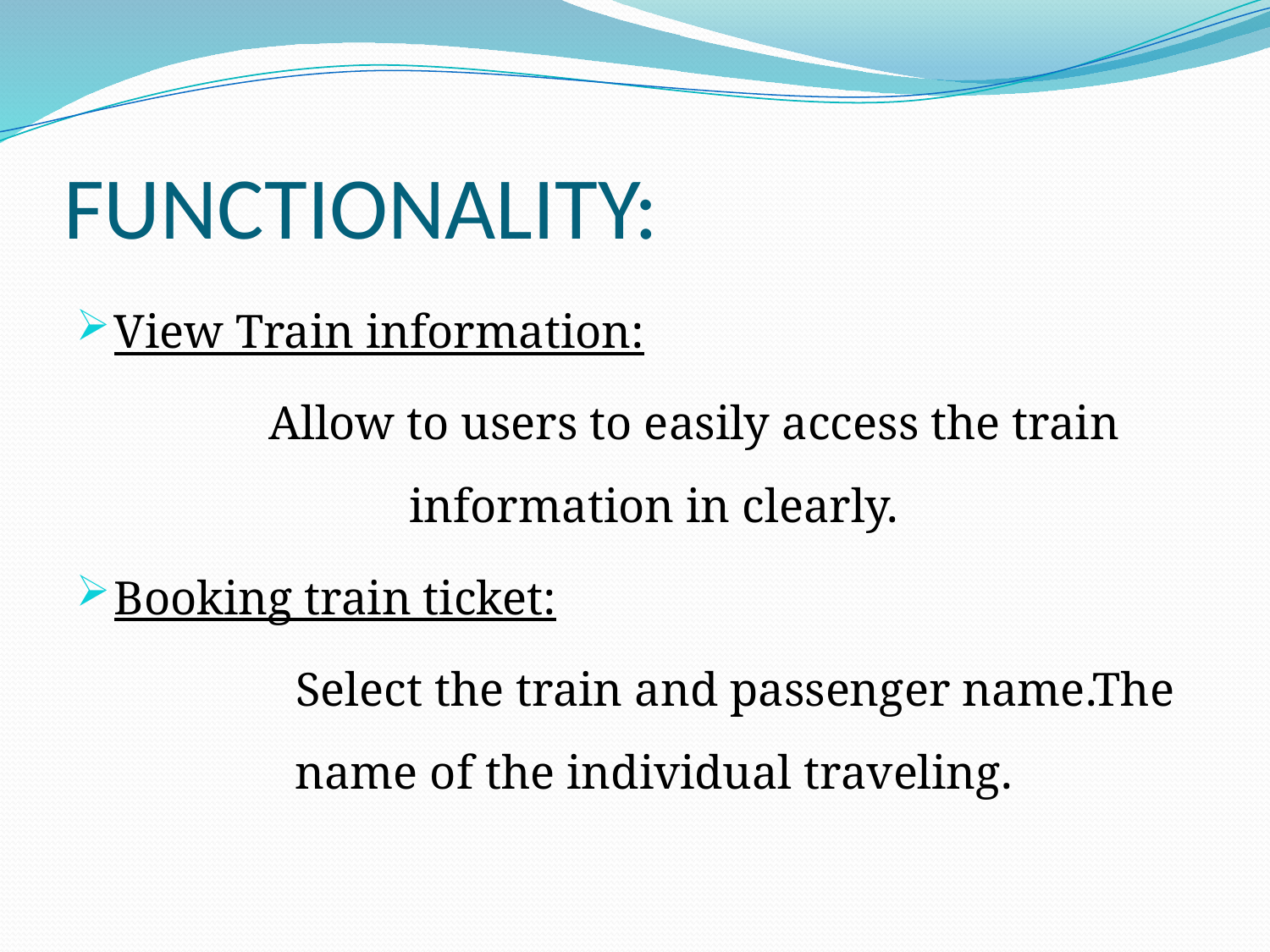

# FUNCTIONALITY:
View Train information:
          Allow to users to easily access the train information in clearly.
Booking train ticket:
                 Select the train and passenger name.The name of the individual traveling.